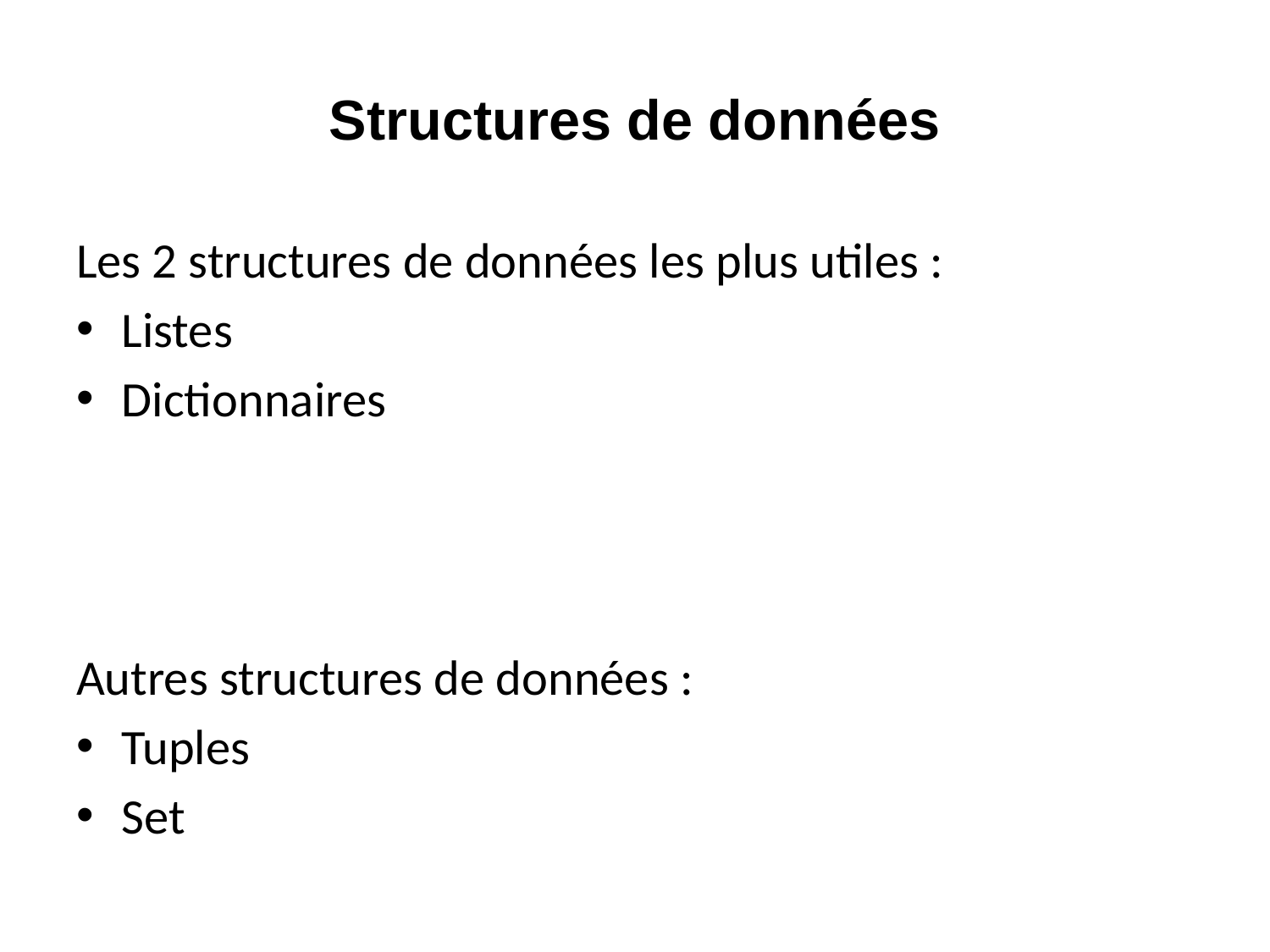

# Structures de données
Les 2 structures de données les plus utiles :
Listes
Dictionnaires

Autres structures de données :
Tuples
Set